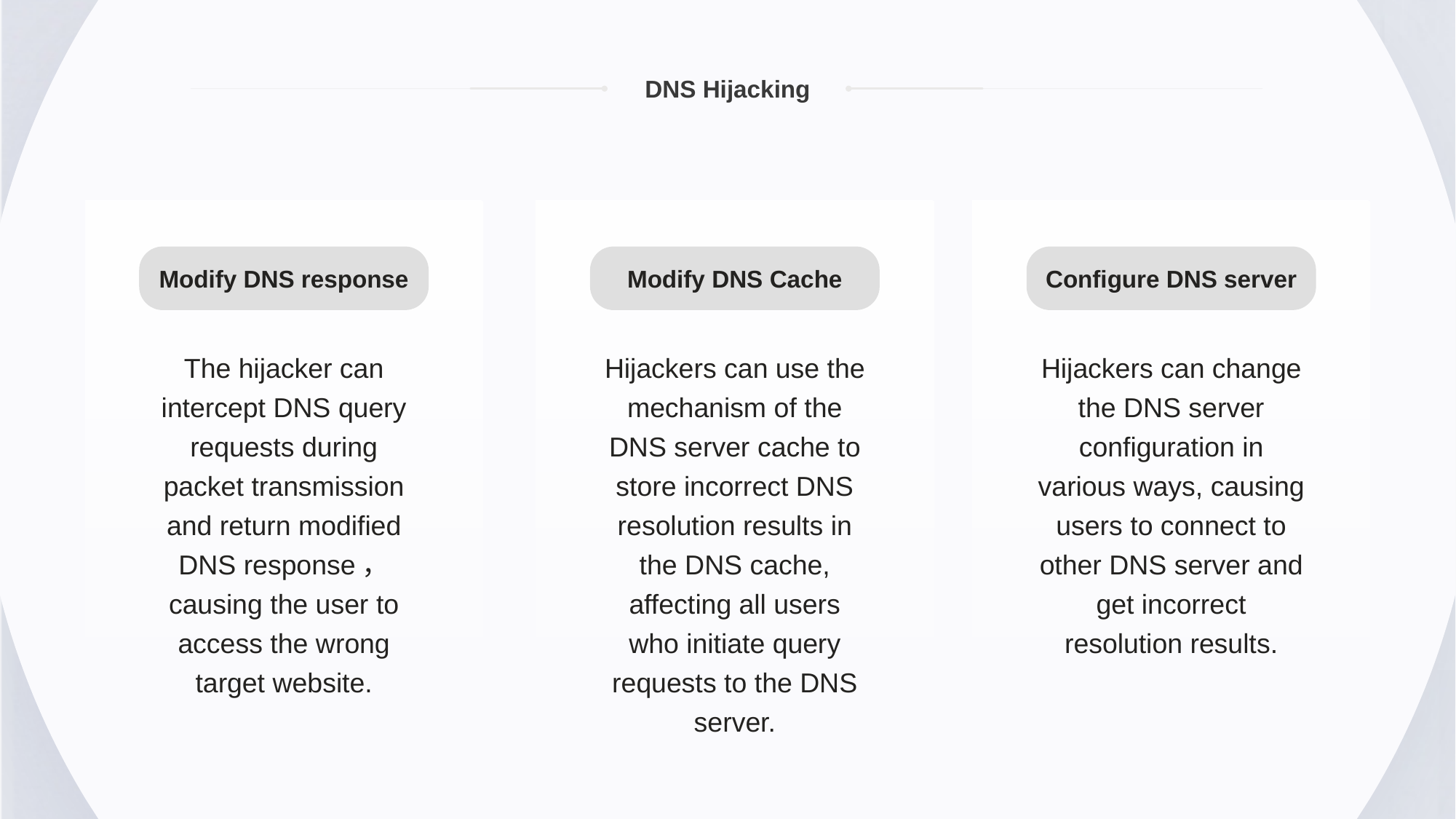

02
DNS Hijacking

Modify DNS response
Modify DNS Cache
Configure DNS server
The hijacker can intercept DNS query requests during packet transmission and return modified DNS response， causing the user to access the wrong target website.
Hijackers can use the mechanism of the DNS server cache to store incorrect DNS resolution results in the DNS cache, affecting all users who initiate query requests to the DNS server.
Hijackers can change the DNS server configuration in various ways, causing users to connect to other DNS server and get incorrect resolution results.